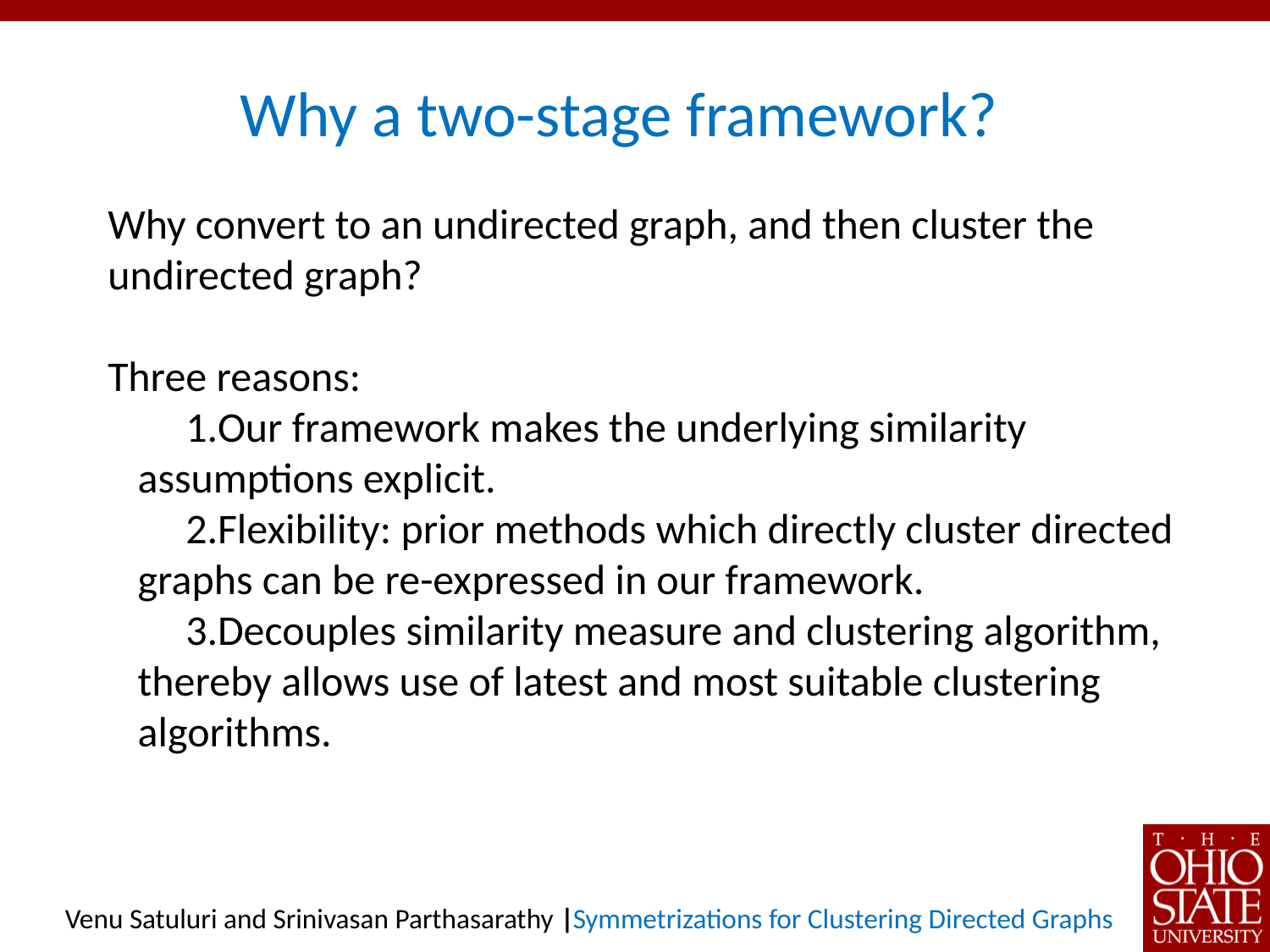

# Why a two-stage framework?

Why convert to an undirected graph, and then cluster the undirected graph?

Three reasons:
Our framework makes the underlying similarity assumptions explicit.
Flexibility: prior methods which directly cluster directed graphs can be re-expressed in our framework.
Decouples similarity measure and clustering algorithm, thereby allows use of latest and most suitable clustering algorithms.